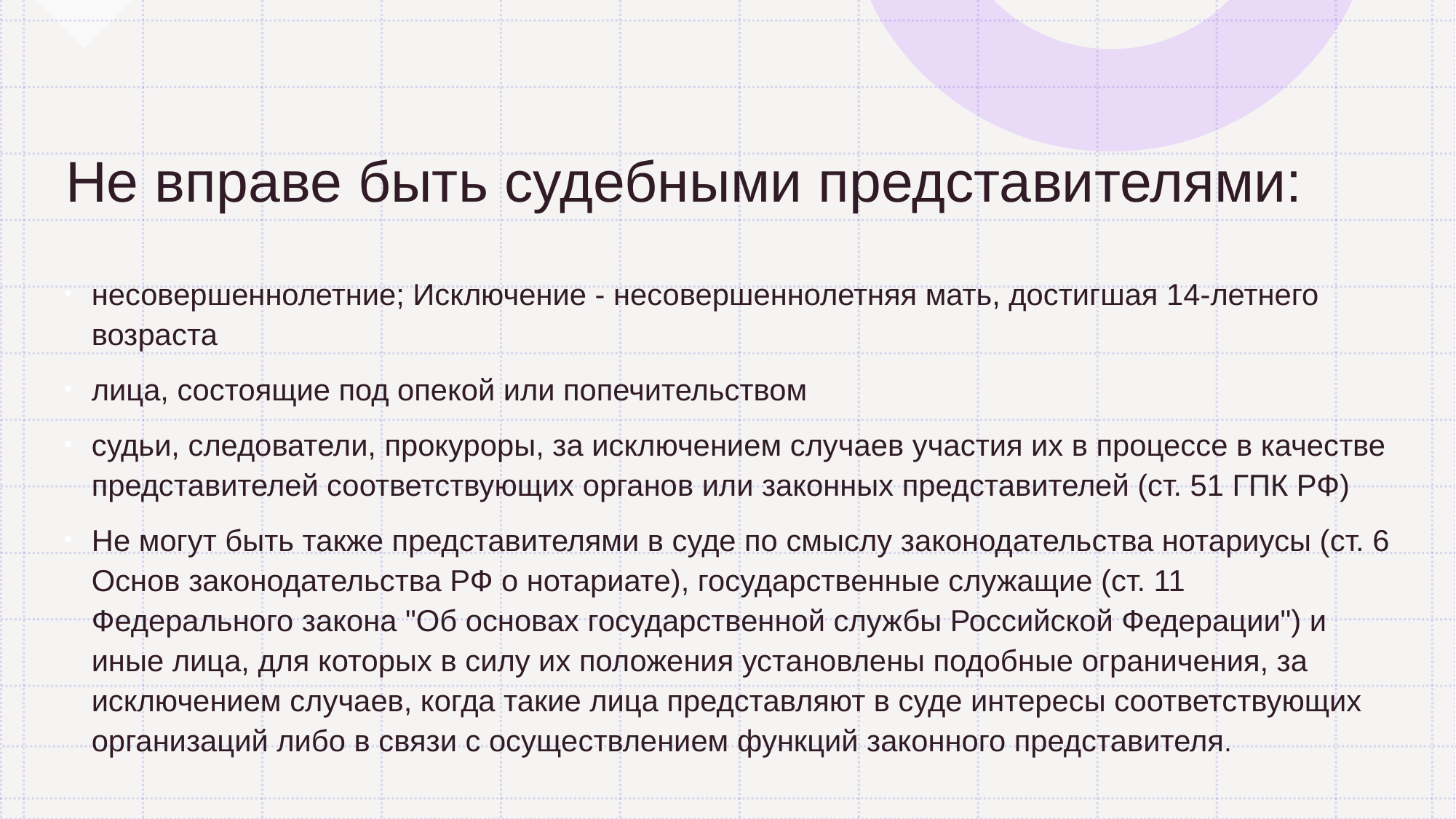

# Не вправе быть судебными представителями:
несовершеннолетние; Исключение - несовершеннолетняя мать, достигшая 14-летнего возраста
лица, состоящие под опекой или попечительством
судьи, следователи, прокуроры, за исключением случаев участия их в процессе в качестве представителей соответствующих органов или законных представителей (ст. 51 ГПК РФ)
Не могут быть также представителями в суде по смыслу законодательства нотариусы (ст. 6 Основ законодательства РФ о нотариате), государственные служащие (ст. 11 Федерального закона "Об основах государственной службы Российской Федерации") и иные лица, для которых в силу их положения установлены подобные ограничения, за исключением случаев, когда такие лица представляют в суде интересы соответствующих организаций либо в связи с осуществлением функций законного представителя.